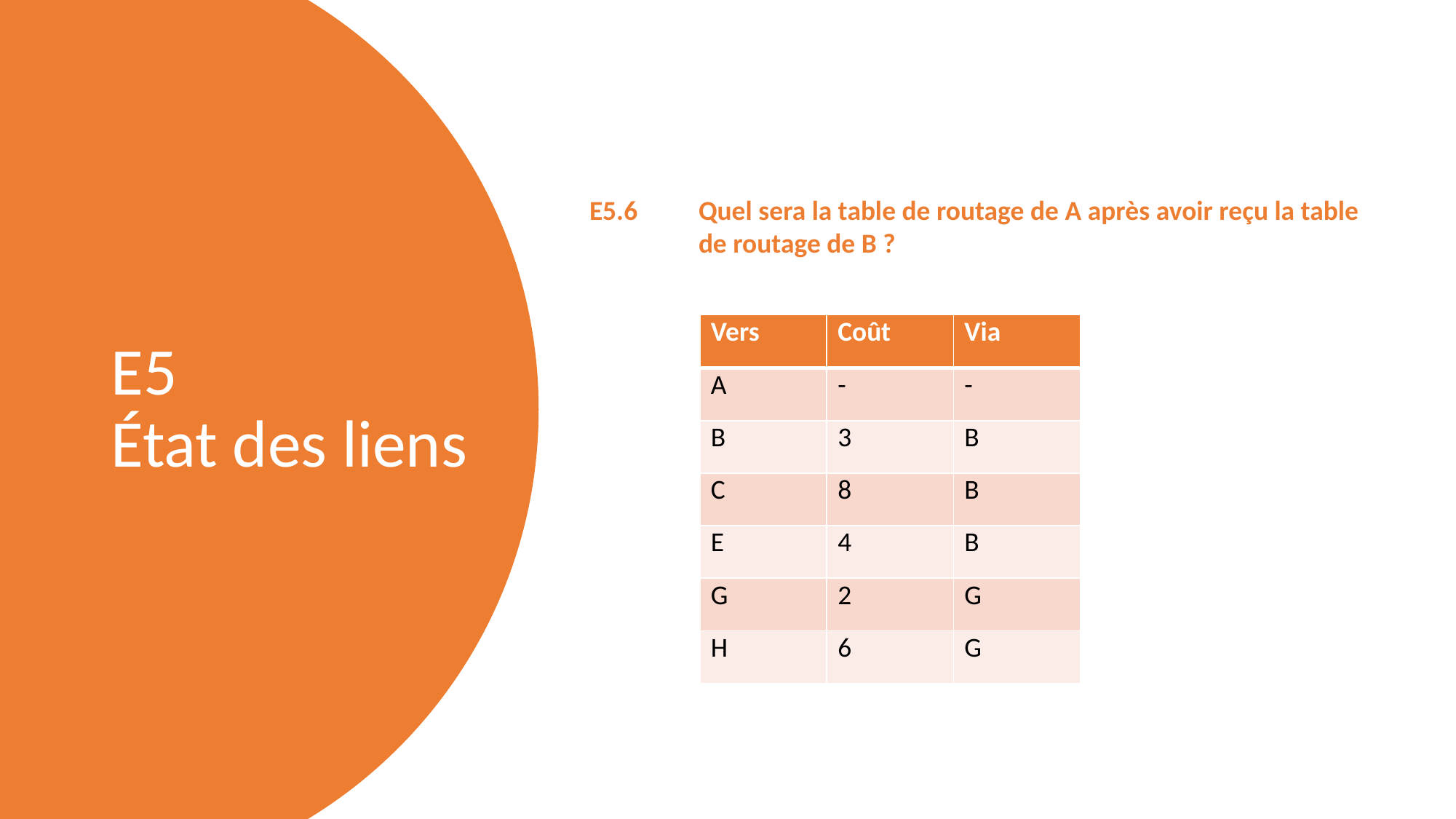

# E5 État des liens
E5.6 	Quel sera la table de routage de A après avoir reçu la table 	de routage de B ?
| Vers | Coût | Via |
| --- | --- | --- |
| A | - | - |
| B | 3 | B |
| C | 8 | B |
| E | 4 | B |
| G | 2 | G |
| H | 6 | G |